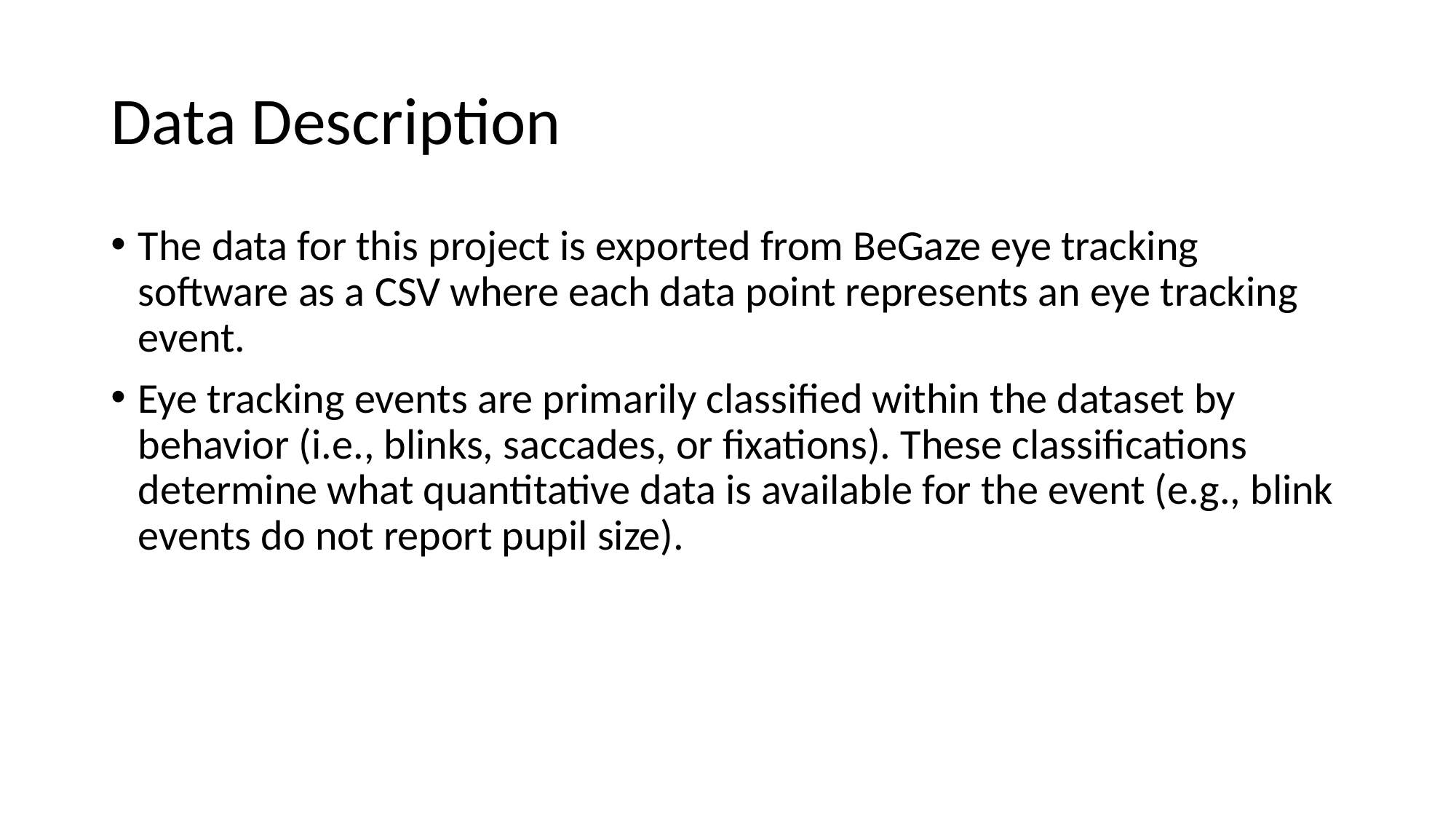

# Data Description
The data for this project is exported from BeGaze eye tracking software as a CSV where each data point represents an eye tracking event.
Eye tracking events are primarily classified within the dataset by behavior (i.e., blinks, saccades, or fixations). These classifications determine what quantitative data is available for the event (e.g., blink events do not report pupil size).